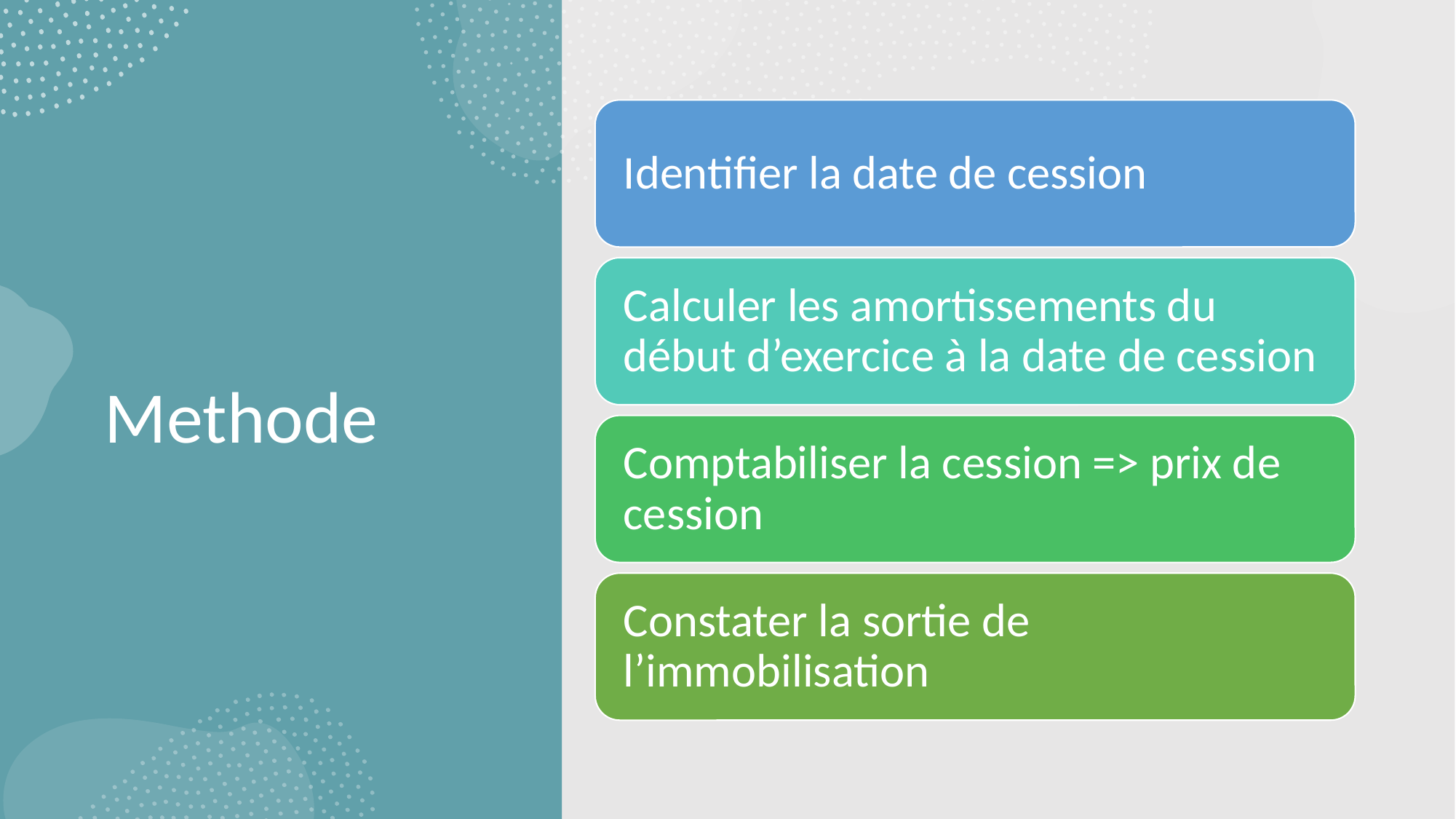

Identifier la date de cession
Calculer les amortissements du début d’exercice à la date de cession
Comptabiliser la cession => prix de cession
Constater la sortie de l’immobilisation
# Methode